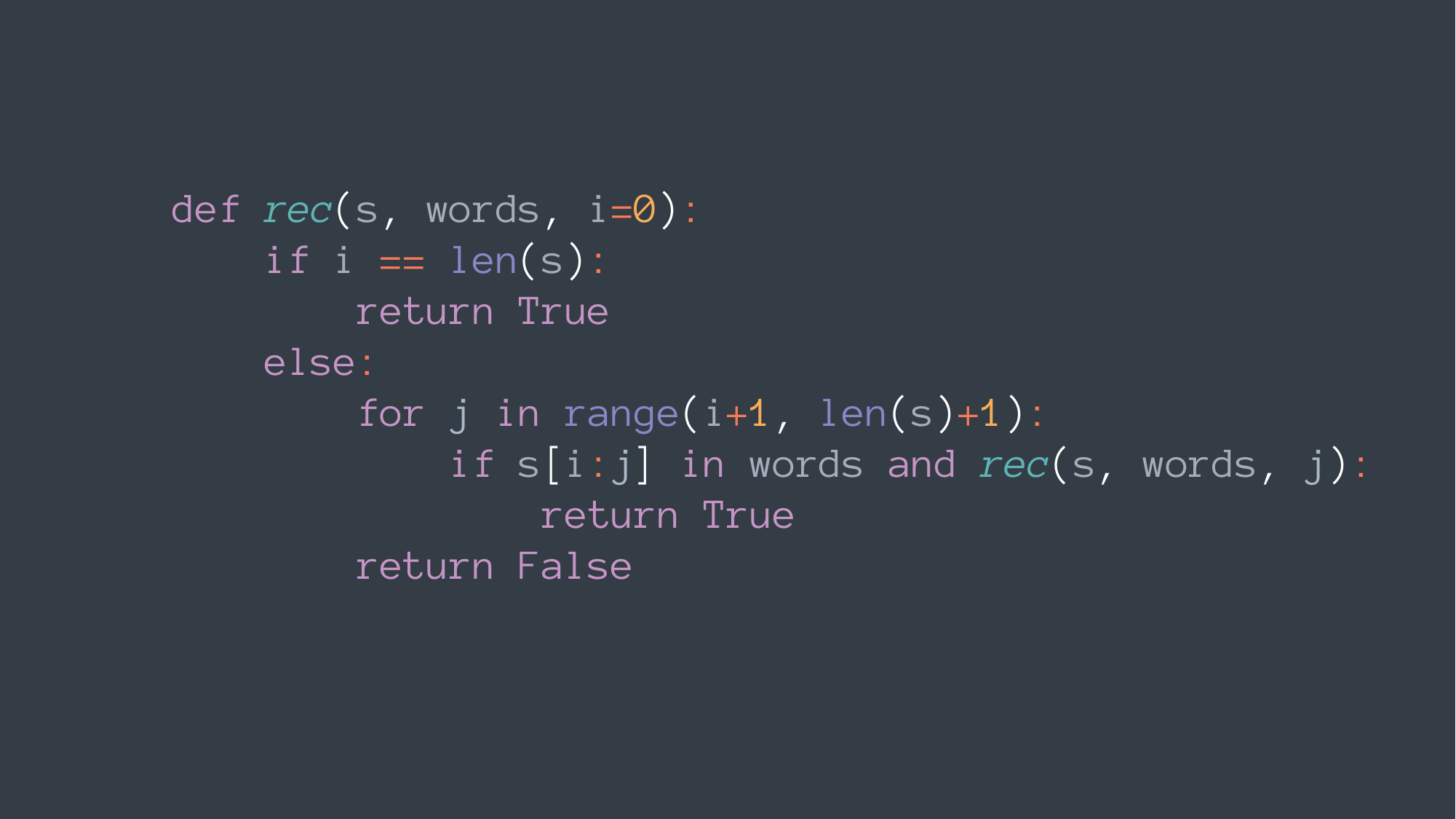

def word_break(s, words):
    def rec(s, words, i=0):
        if i == len(s):
            return True
        else:
            for j in range(i+1, len(s)+1):
                if s[i:j] in words and rec(s, words, j):
                    return True
            return False
    words = set(words)
    return rec(s, words)